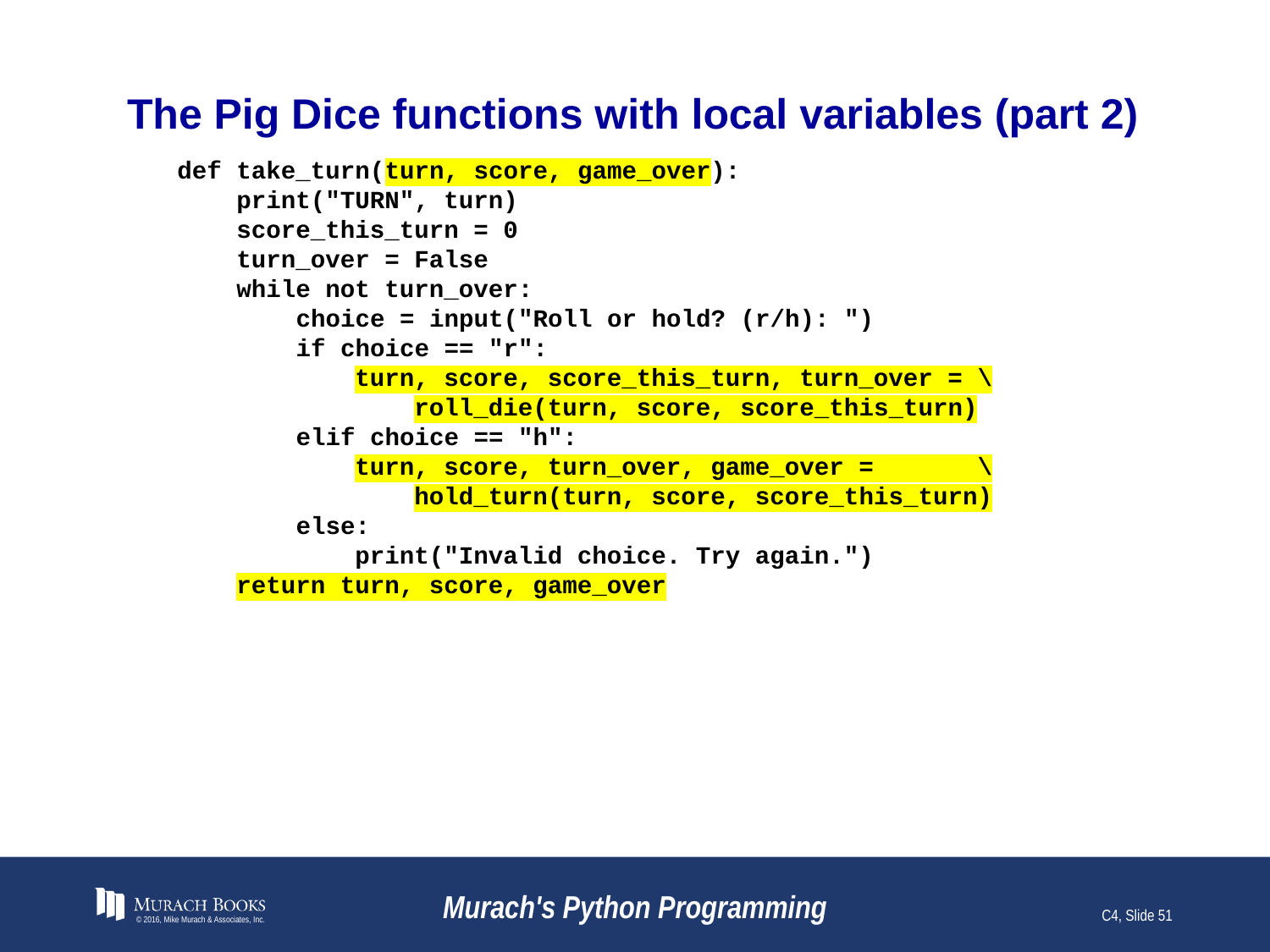

# The Pig Dice functions with local variables (part 2)
def take_turn(turn, score, game_over):
    print("TURN", turn)
    score_this_turn = 0
    turn_over = False
    while not turn_over:
        choice = input("Roll or hold? (r/h): ")
        if choice == "r":
            turn, score, score_this_turn, turn_over = \
                roll_die(turn, score, score_this_turn)
        elif choice == "h":
            turn, score, turn_over, game_over =       \
                hold_turn(turn, score, score_this_turn)
        else:
            print("Invalid choice. Try again.")
    return turn, score, game_over

© 2016, Mike Murach & Associates, Inc.
Murach's Python Programming

C4, Slide 51